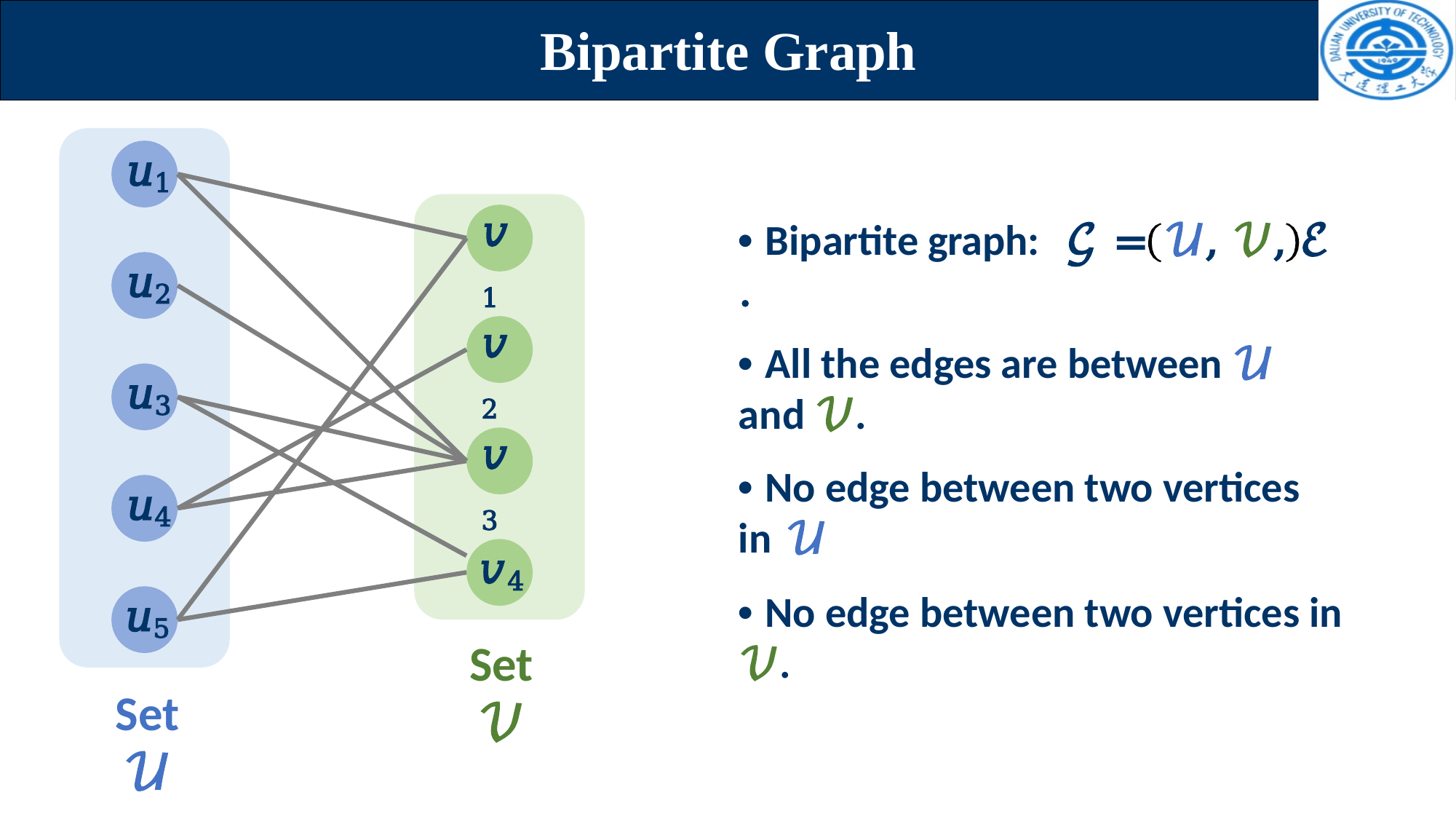

# Bipartite Graph

𝑢1

• Bipartite graph:	𝒢 =	𝒰, 𝒱, ℰ	.
• All the edges are between 𝒰 and 𝒱.
• No edge between two vertices in 𝒰
• No edge between two vertices in 𝒱.

𝑣1

𝑢2

𝑣2

𝑢3

𝑣3

𝑢4

𝑣4
Set 𝒱

𝑢5
Set 𝒰